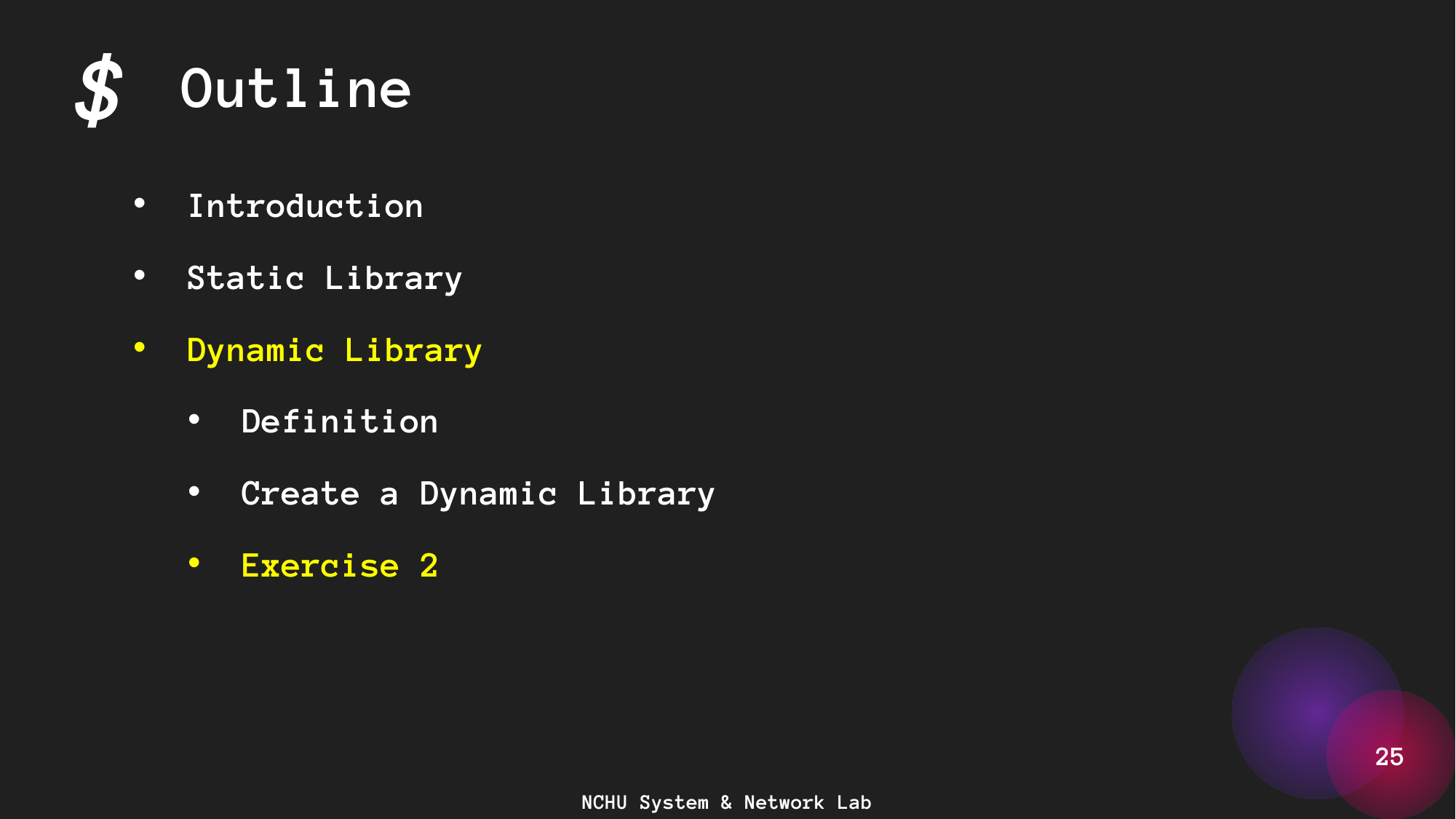

$
Outline
Introduction
Static Library
Dynamic Library
Definition
Create a Dynamic Library
Exercise 2

25
NCHU System & Network Lab